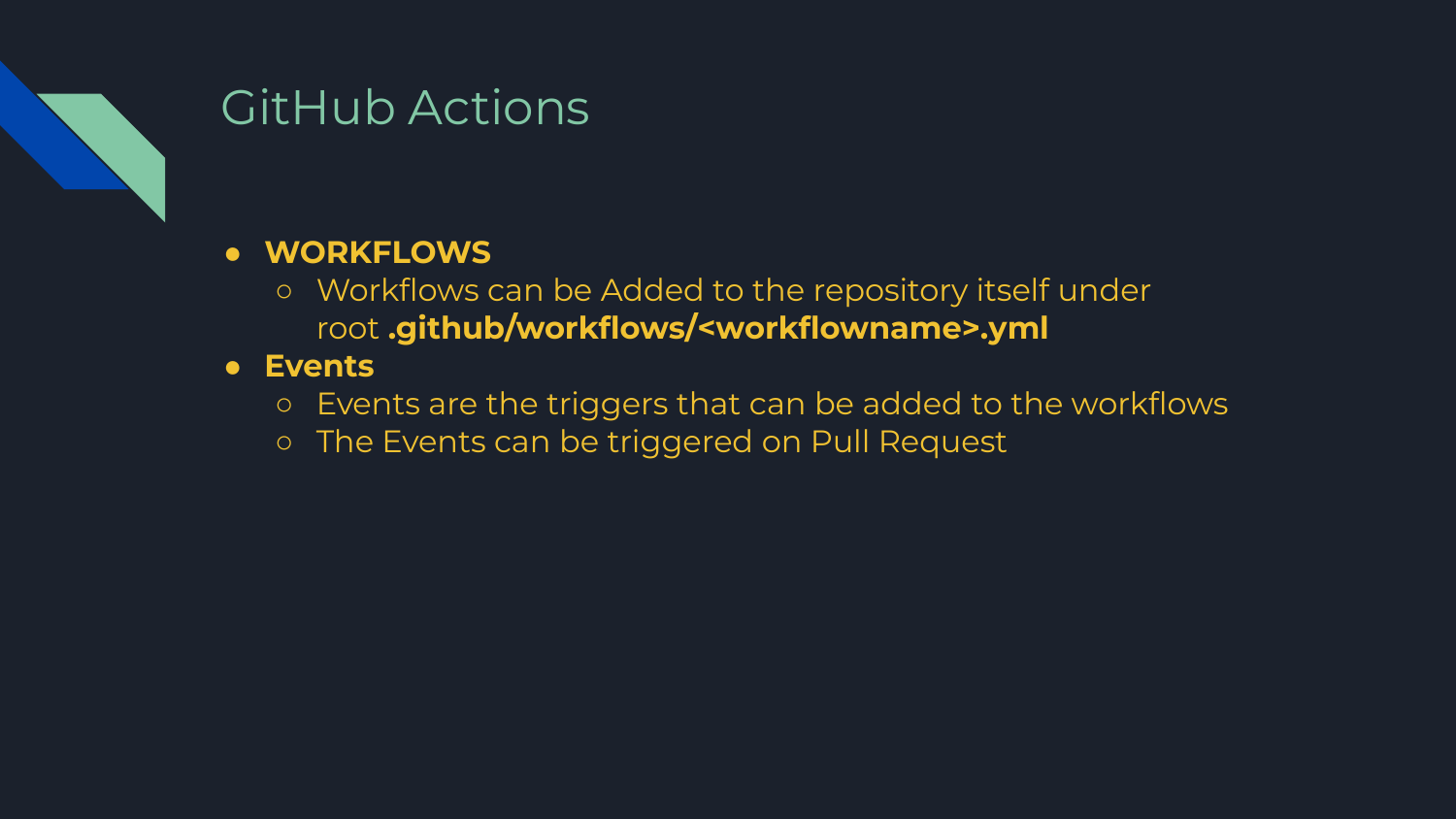

# GitHub Actions
October 2015
WORKFLOWS
Workflows can be Added to the repository itself under root .github/workflows/<workflowname>.yml
Events
Events are the triggers that can be added to the workflows
The Events can be triggered on Pull Request

August 2015
November 2015